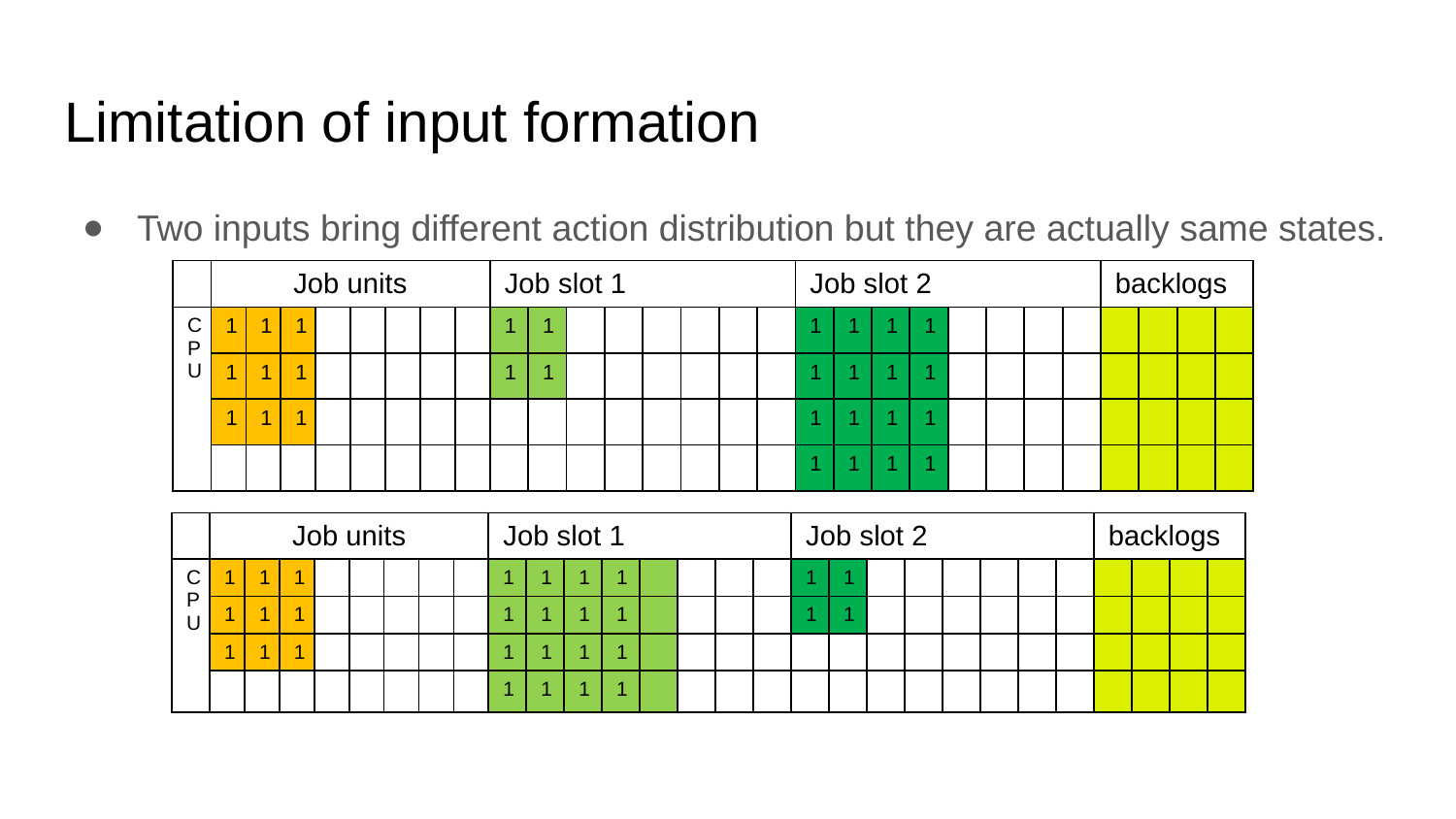

# Limitation of input formation

Two inputs bring different action distribution but they are actually same states.
|  | Job units |  |  |  |  |  |  |  | Job slot 1 |  |  |  |  |  |  |  | Job slot 2 |  |  |  |  |  |  |  | backlogs |  |  |  |
| --- | --- | --- | --- | --- | --- | --- | --- | --- | --- | --- | --- | --- | --- | --- | --- | --- | --- | --- | --- | --- | --- | --- | --- | --- | --- | --- | --- | --- |
| CPU | 1 | 1 | 1 |  |  |  |  |  | 1 | 1 |  |  |  |  |  |  | 1 | 1 | 1 | 1 |  |  |  |  |  |  |  |  |
|  | 1 | 1 | 1 |  |  |  |  |  | 1 | 1 |  |  |  |  |  |  | 1 | 1 | 1 | 1 |  |  |  |  |  |  |  |  |
|  | 1 | 1 | 1 |  |  |  |  |  |  |  |  |  |  |  |  |  | 1 | 1 | 1 | 1 |  |  |  |  |  |  |  |  |
|  |  |  |  |  |  |  |  |  |  |  |  |  |  |  |  |  | 1 | 1 | 1 | 1 |  |  |  |  |  |  |  |  |
|  | Job units |  |  |  |  |  |  |  | Job slot 1 |  |  |  |  |  |  |  | Job slot 2 |  |  |  |  |  |  |  | backlogs |  |  |  |
| --- | --- | --- | --- | --- | --- | --- | --- | --- | --- | --- | --- | --- | --- | --- | --- | --- | --- | --- | --- | --- | --- | --- | --- | --- | --- | --- | --- | --- |
| CPU | 1 | 1 | 1 |  |  |  |  |  | 1 | 1 | 1 | 1 |  |  |  |  | 1 | 1 |  |  |  |  |  |  |  |  |  |  |
|  | 1 | 1 | 1 |  |  |  |  |  | 1 | 1 | 1 | 1 |  |  |  |  | 1 | 1 |  |  |  |  |  |  |  |  |  |  |
|  | 1 | 1 | 1 |  |  |  |  |  | 1 | 1 | 1 | 1 |  |  |  |  |  |  |  |  |  |  |  |  |  |  |  |  |
|  |  |  |  |  |  |  |  |  | 1 | 1 | 1 | 1 |  |  |  |  |  |  |  |  |  |  |  |  |  |  |  |  |